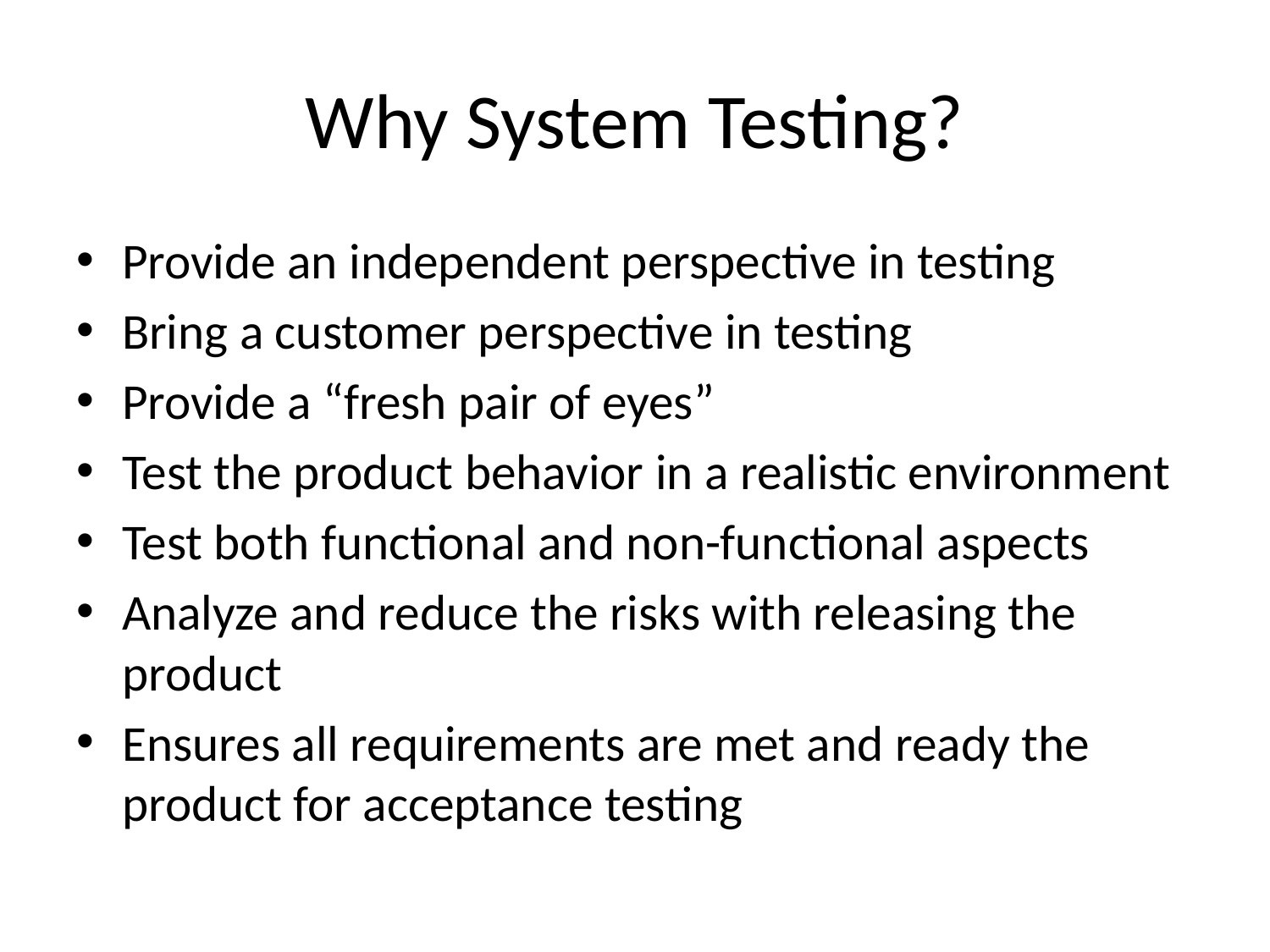

# Why System Testing?
Provide an independent perspective in testing
Bring a customer perspective in testing
Provide a “fresh pair of eyes”
Test the product behavior in a realistic environment
Test both functional and non-functional aspects
Analyze and reduce the risks with releasing the product
Ensures all requirements are met and ready the product for acceptance testing